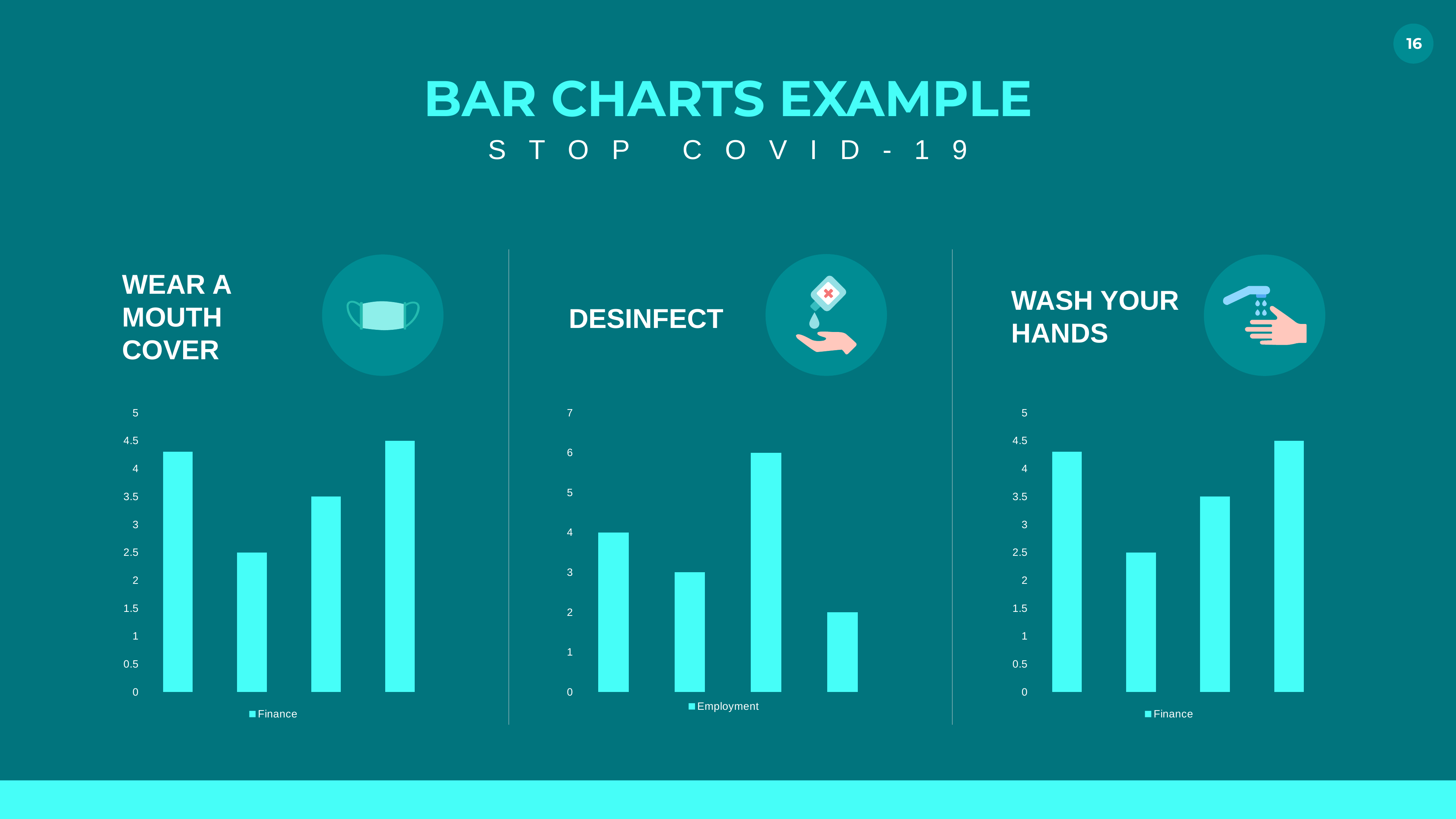

BAR CHARTS EXAMPLE
STOP COVID-19

WEAR A MOUTH COVER
WASH YOUR HANDS
DESINFECT

### Chart

| Category | Finance |
|---|---|
| 2018 | 4.3 |
| 2019 | 2.5 |
| 2020 | 3.5 |
| 2021 | 4.5 |

### Chart

| Category | Employment |
|---|---|
| 2018 | 4.0 |
| 2019 | 3.0 |
| 2020 | 6.0 |
| 2021 | 2.0 |

### Chart

| Category | Finance |
|---|---|
| 2018 | 4.3 |
| 2019 | 2.5 |
| 2020 | 3.5 |
| 2021 | 4.5 |